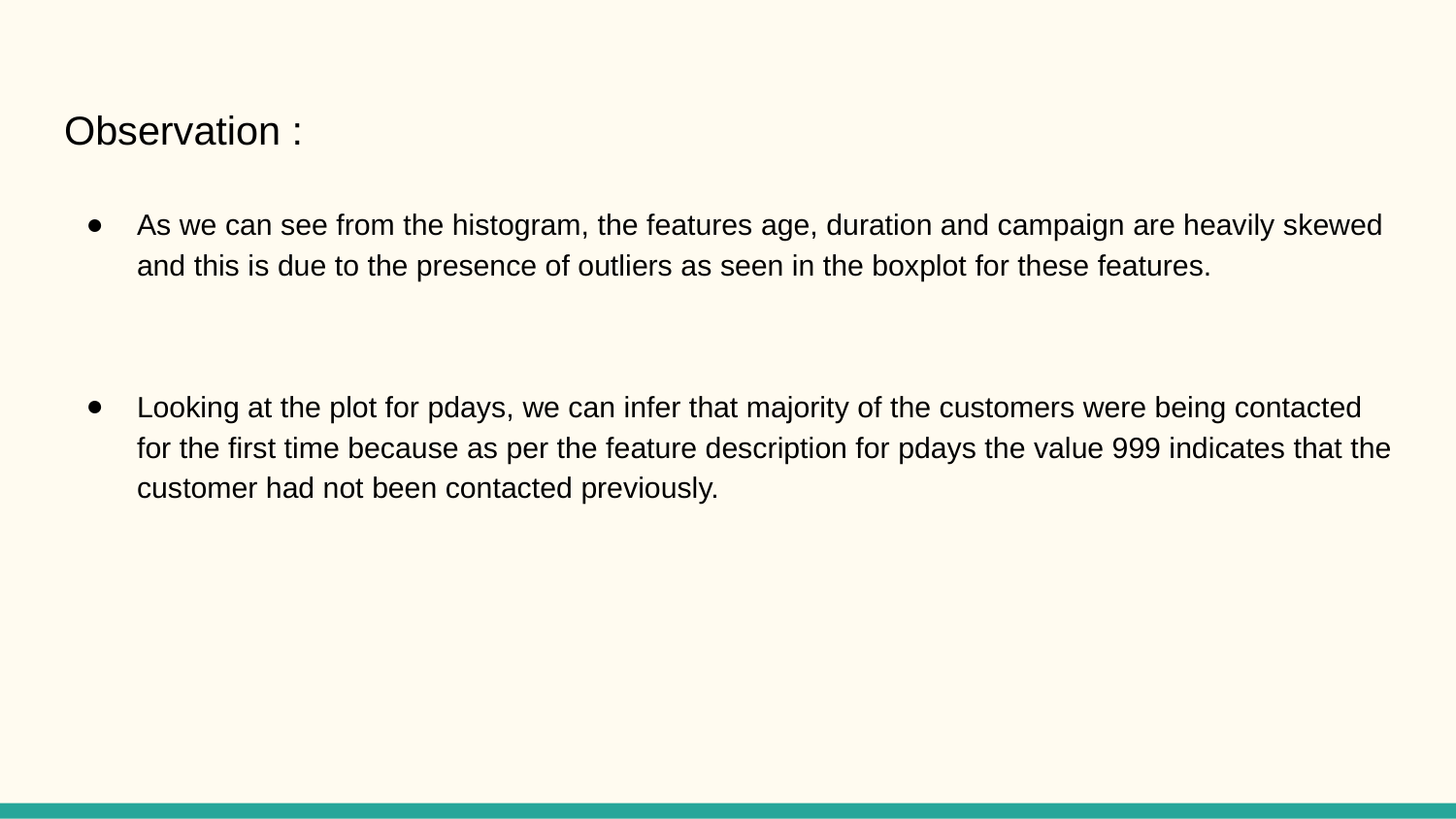

# Observation :

As we can see from the histogram, the features age, duration and campaign are heavily skewed and this is due to the presence of outliers as seen in the boxplot for these features.

Looking at the plot for pdays, we can infer that majority of the customers were being contacted for the first time because as per the feature description for pdays the value 999 indicates that the customer had not been contacted previously.